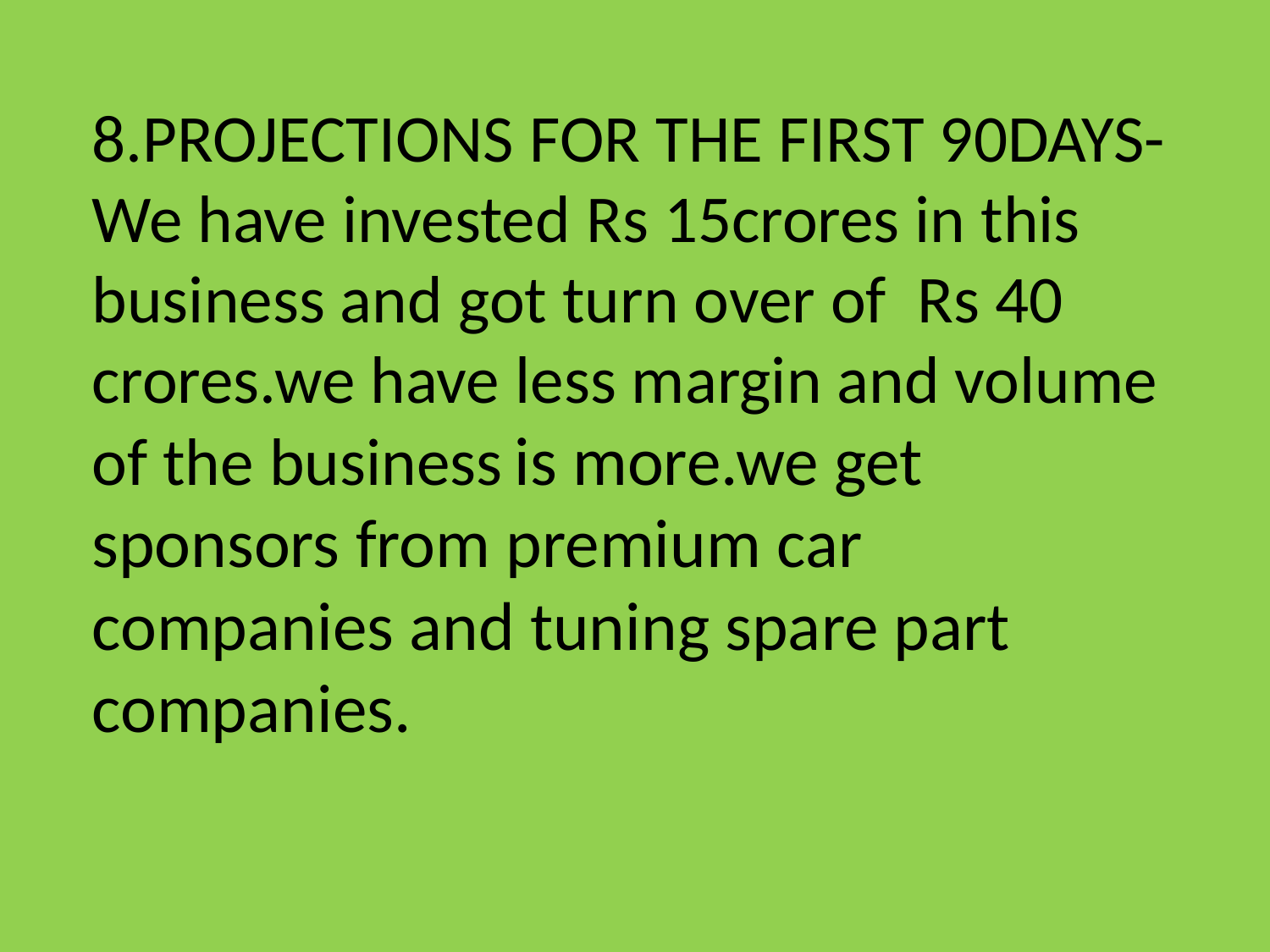

8.PROJECTIONS FOR THE FIRST 90DAYS-We have invested Rs 15crores in this business and got turn over of  Rs 40 crores.we have less margin and volume of the business is more.we get sponsors from premium car companies and tuning spare part companies.